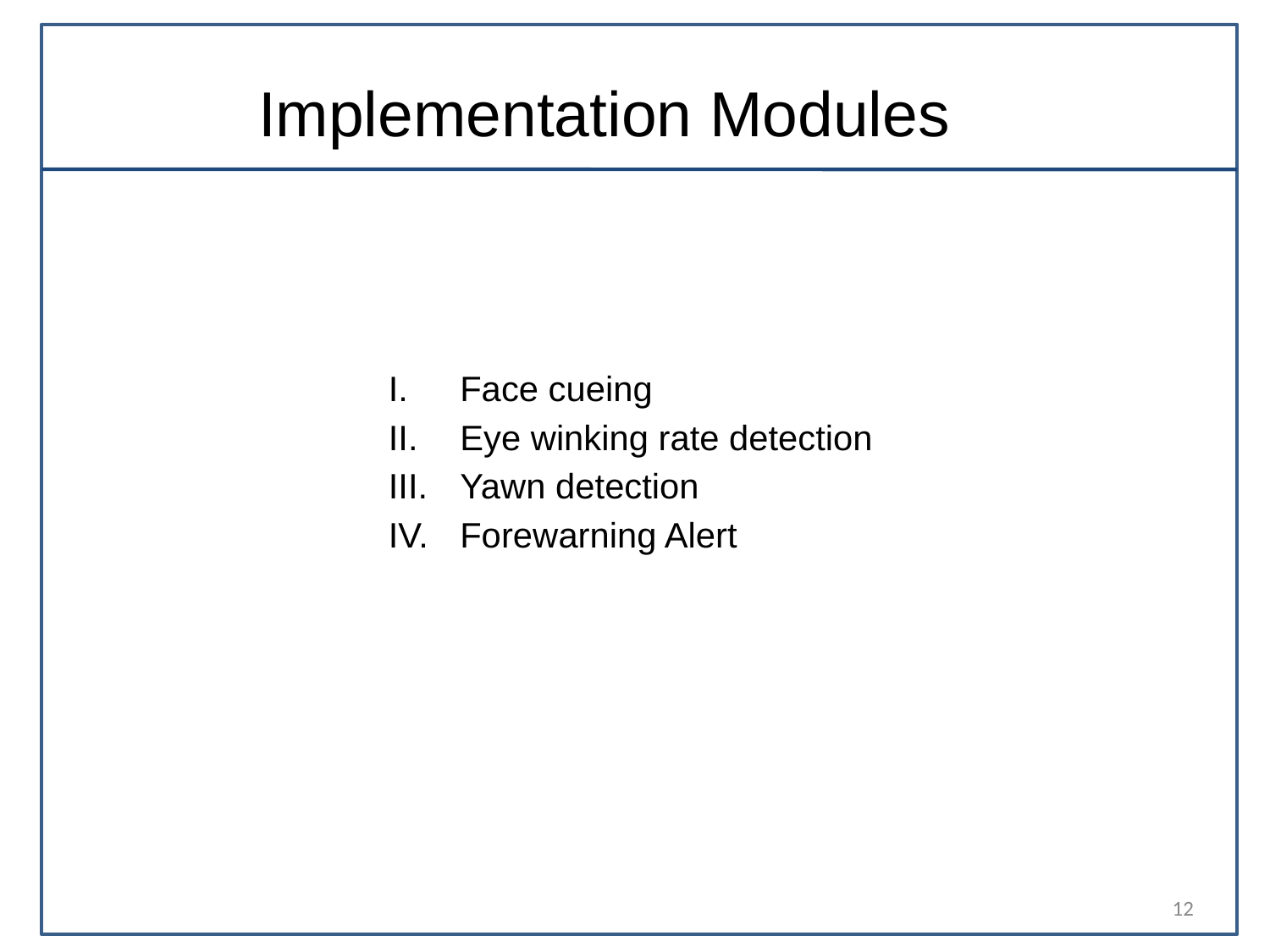

# Implementation Modules
Face cueing
Eye winking rate detection
Yawn detection
Forewarning Alert

12